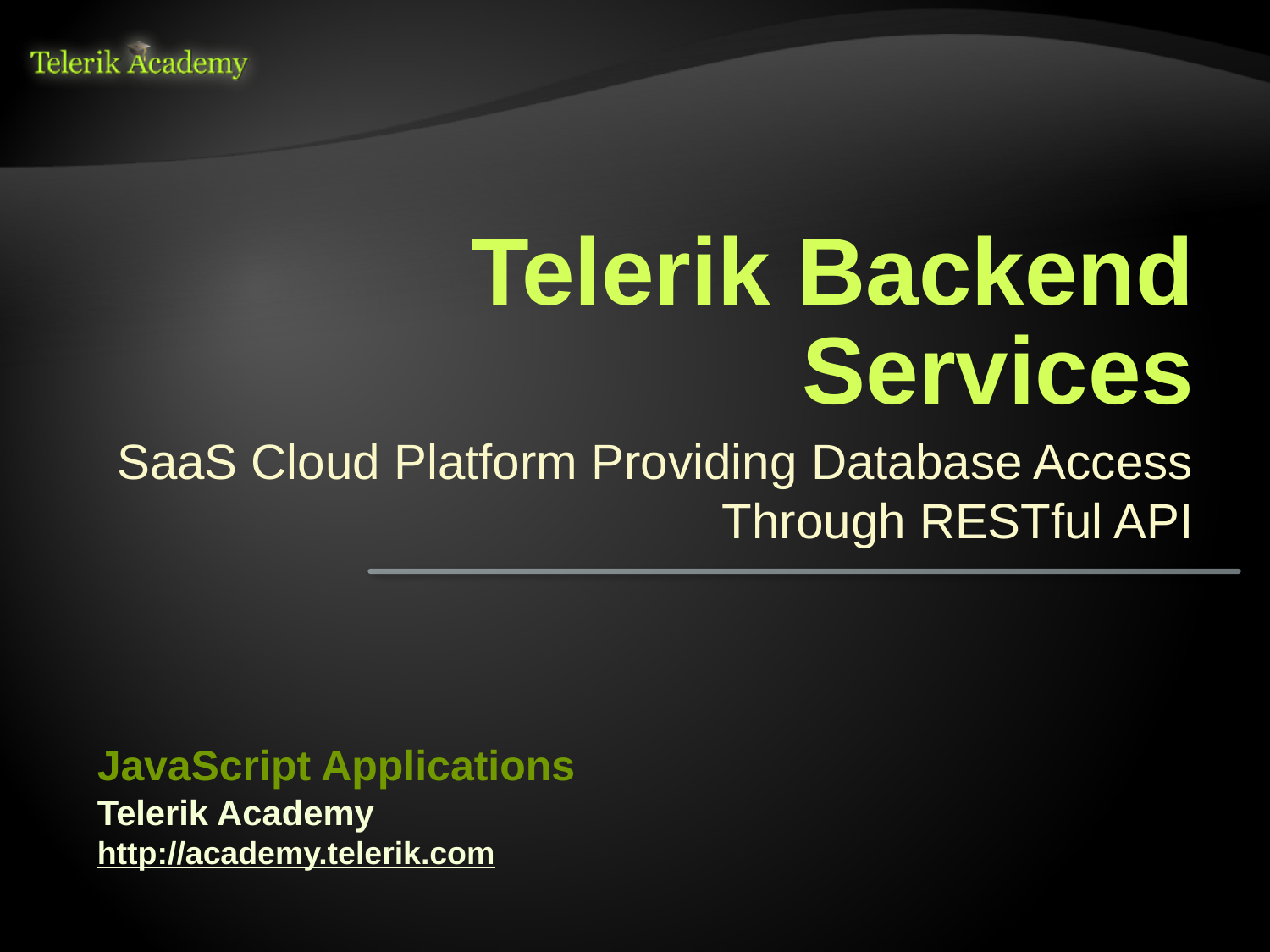

# Telerik Backend Services
SaaS Cloud Platform Providing Database Access Through RESTful API
JavaScript Applications
Telerik Academy
http://academy.telerik.com